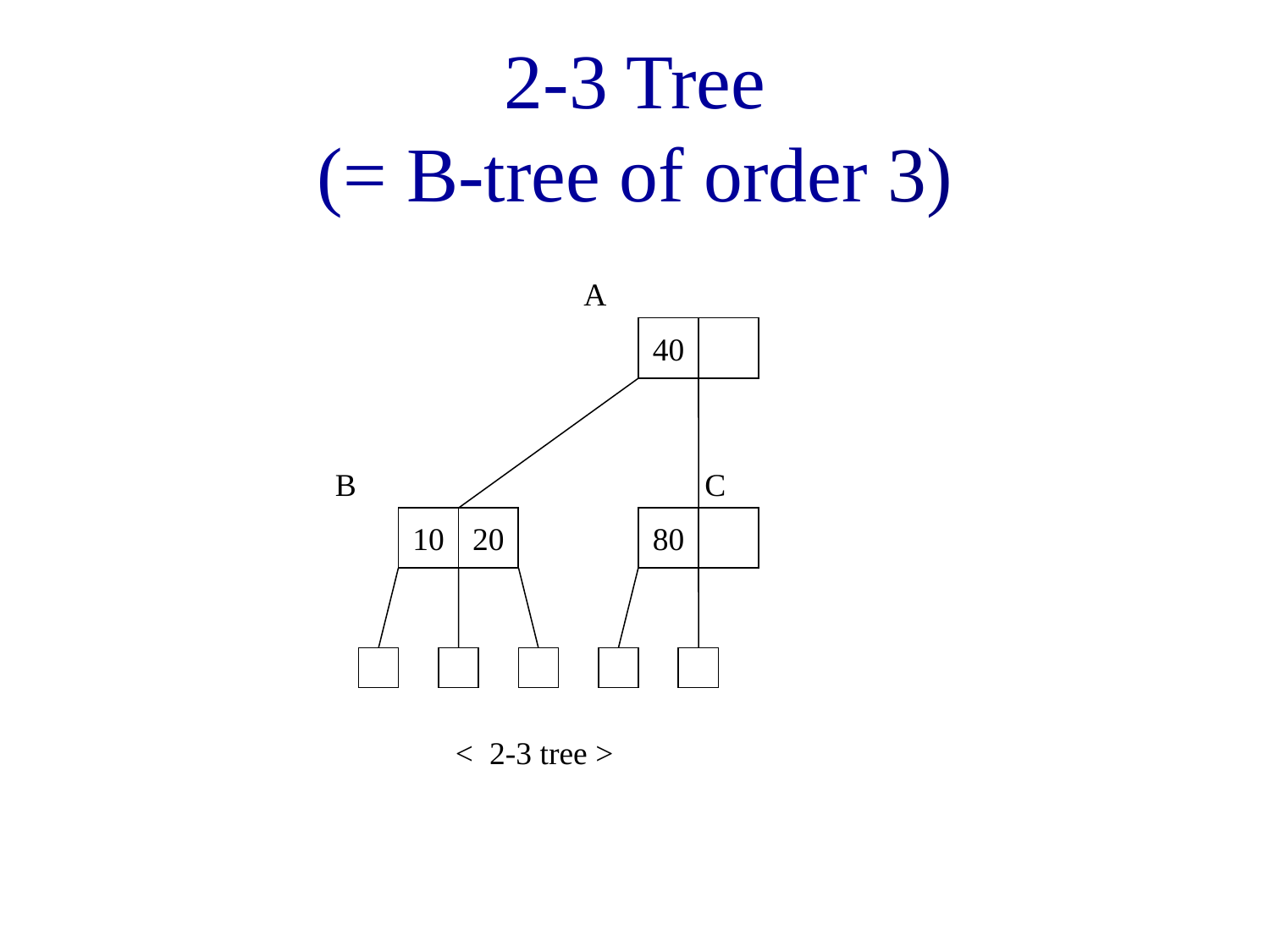

# 2-3 Tree (= B-tree of order 3)
A
40

B
C
80

10
20

<  2-3 tree >